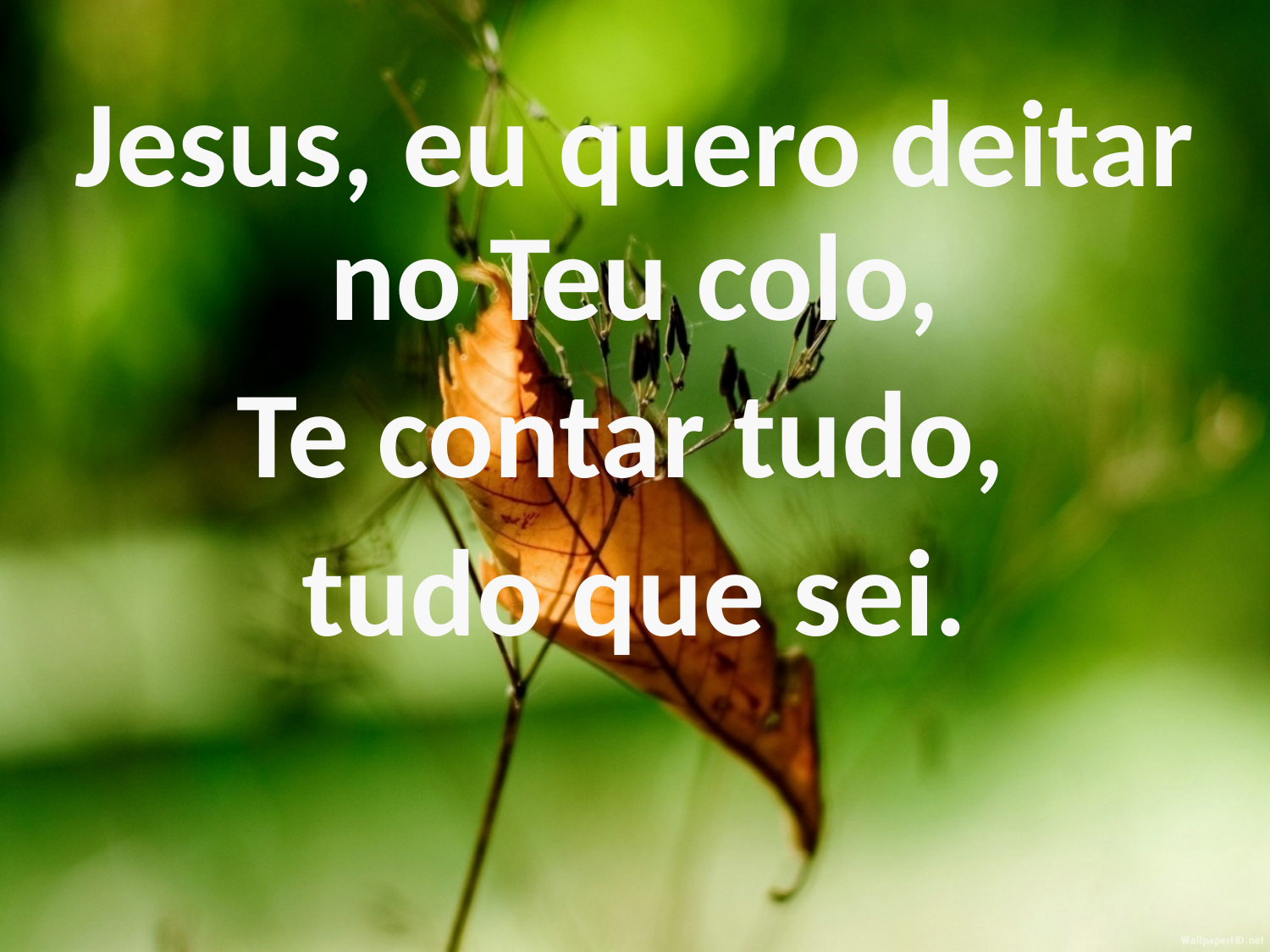

Jesus, eu quero deitar no Teu colo,
Te contar tudo,
tudo que sei.